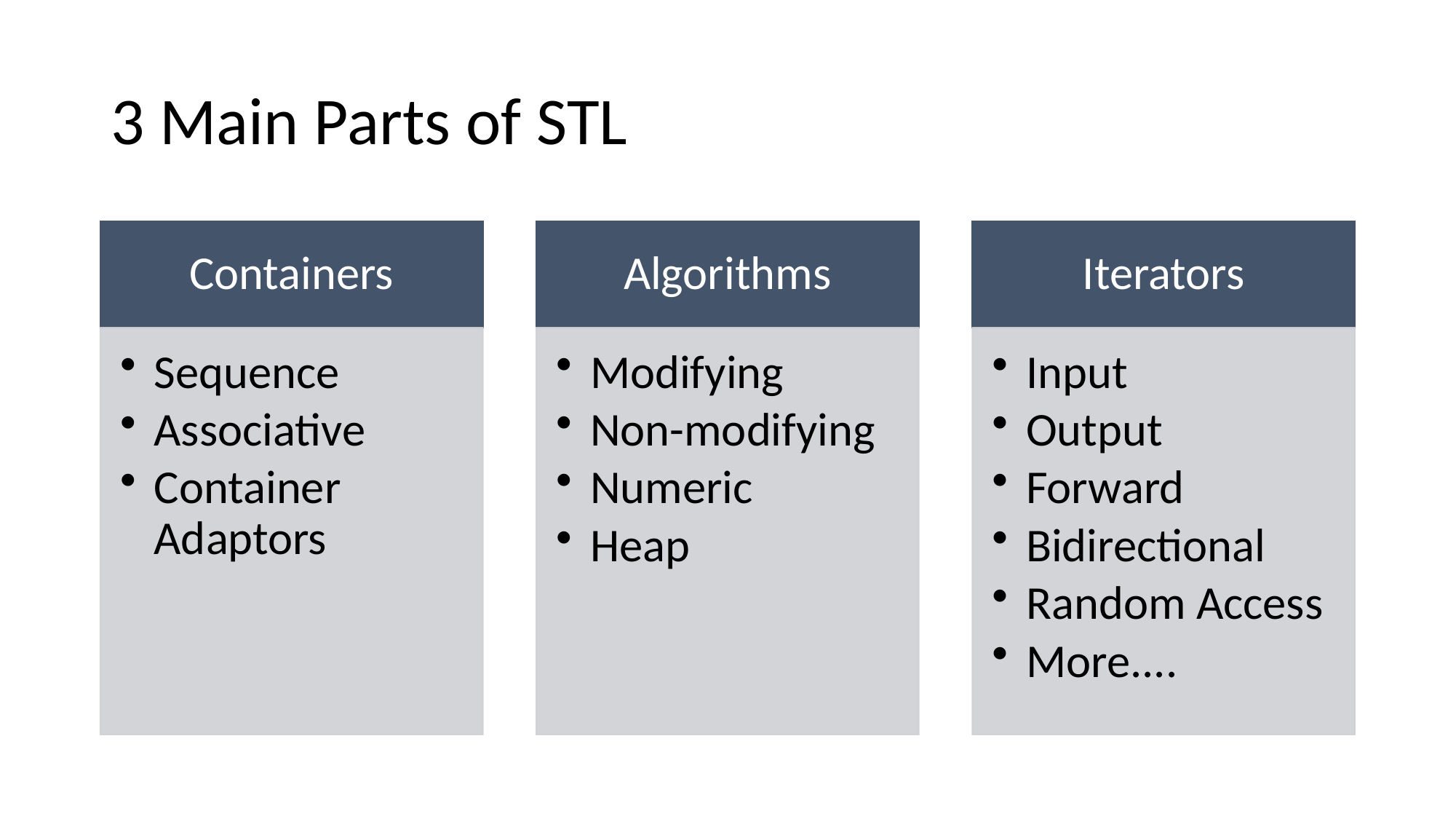

# 3 Main Parts of STL
Containers
Sequence
Associative
Container Adaptors
Algorithms
Modifying
Non-modifying
Numeric
Heap
Iterators
Input
Output
Forward
Bidirectional
Random Access
More....